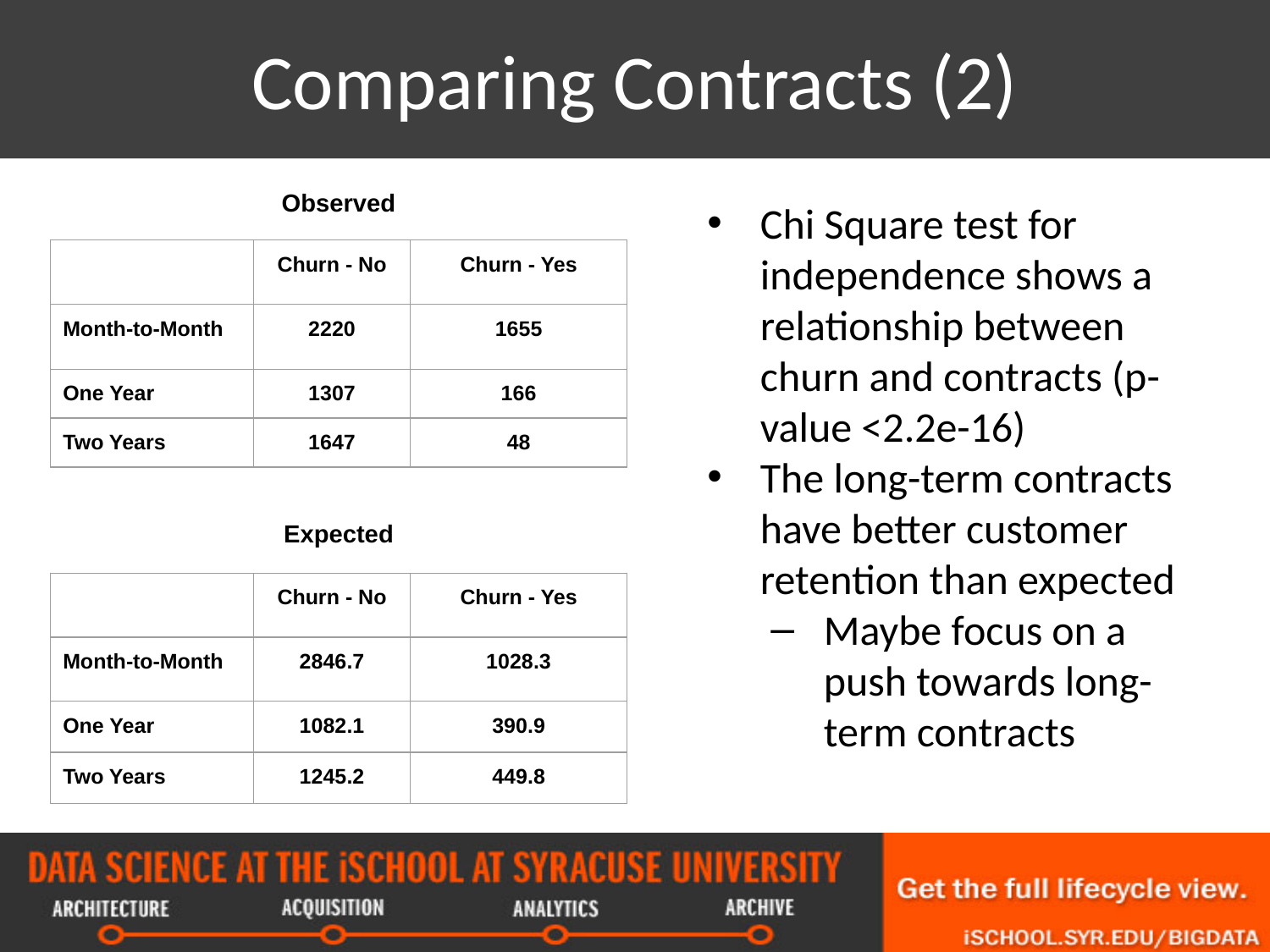

# Comparing Contracts (2)
Observed
Chi Square test for independence shows a relationship between churn and contracts (p-value <2.2e-16)
The long-term contracts have better customer retention than expected
Maybe focus on a push towards long-term contracts
|  | Churn - No | Churn - Yes |
| --- | --- | --- |
| Month-to-Month | 2220 | 1655 |
| One Year | 1307 | 166 |
| Two Years | 1647 | 48 |
Expected
|  | Churn - No | Churn - Yes |
| --- | --- | --- |
| Month-to-Month | 2846.7 | 1028.3 |
| One Year | 1082.1 | 390.9 |
| Two Years | 1245.2 | 449.8 |